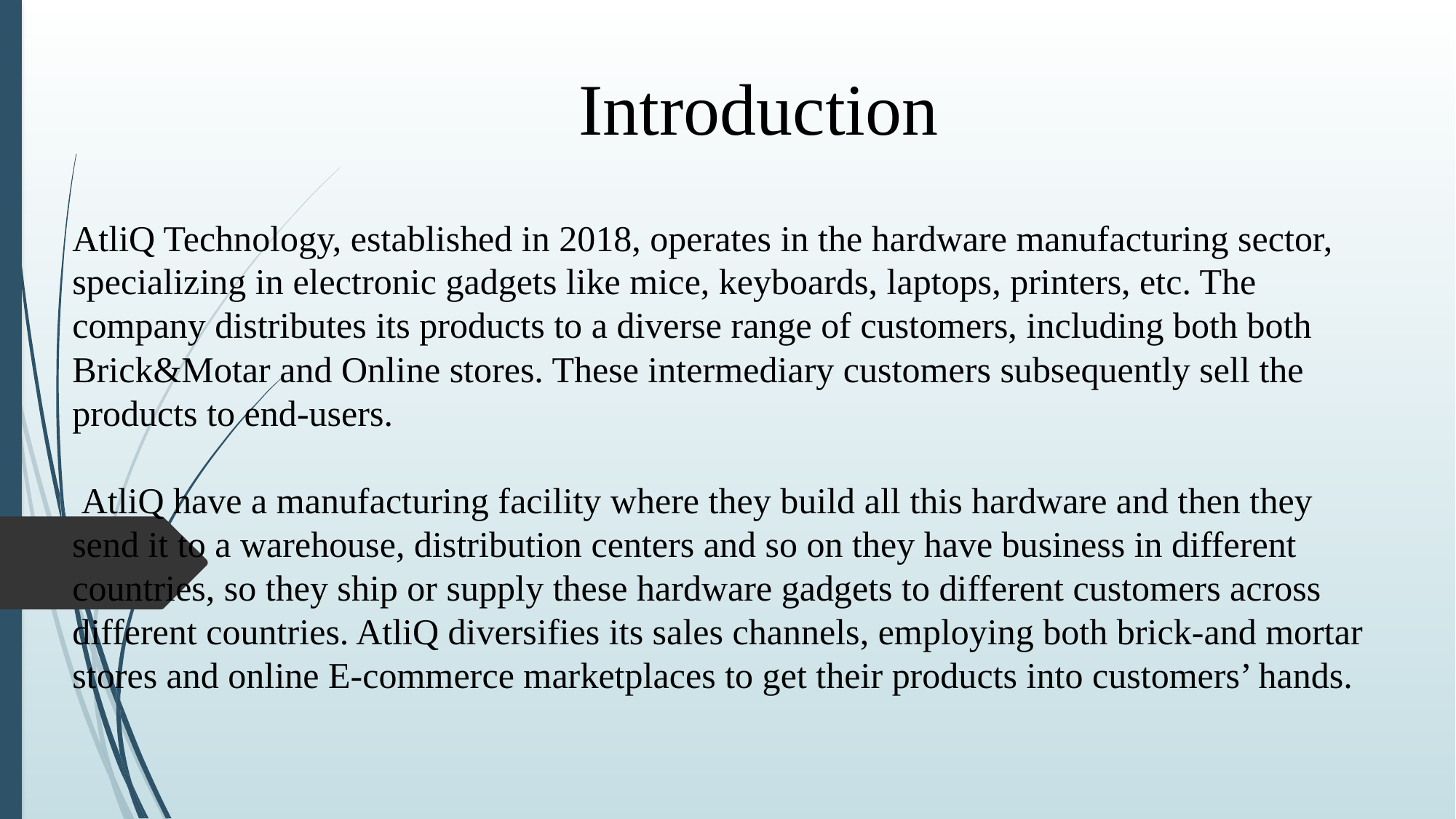

Introduction
AtliQ Technology, established in 2018, operates in the hardware manufacturing sector, specializing in electronic gadgets like mice, keyboards, laptops, printers, etc. The company distributes its products to a diverse range of customers, including both both Brick&Motar and Online stores. These intermediary customers subsequently sell the products to end-users.

 AtliQ have a manufacturing facility where they build all this hardware and then they send it to a warehouse, distribution centers and so on they have business in different countries, so they ship or supply these hardware gadgets to different customers across different countries. AtliQ diversifies its sales channels, employing both brick-and mortar stores and online E-commerce marketplaces to get their products into customers’ hands.